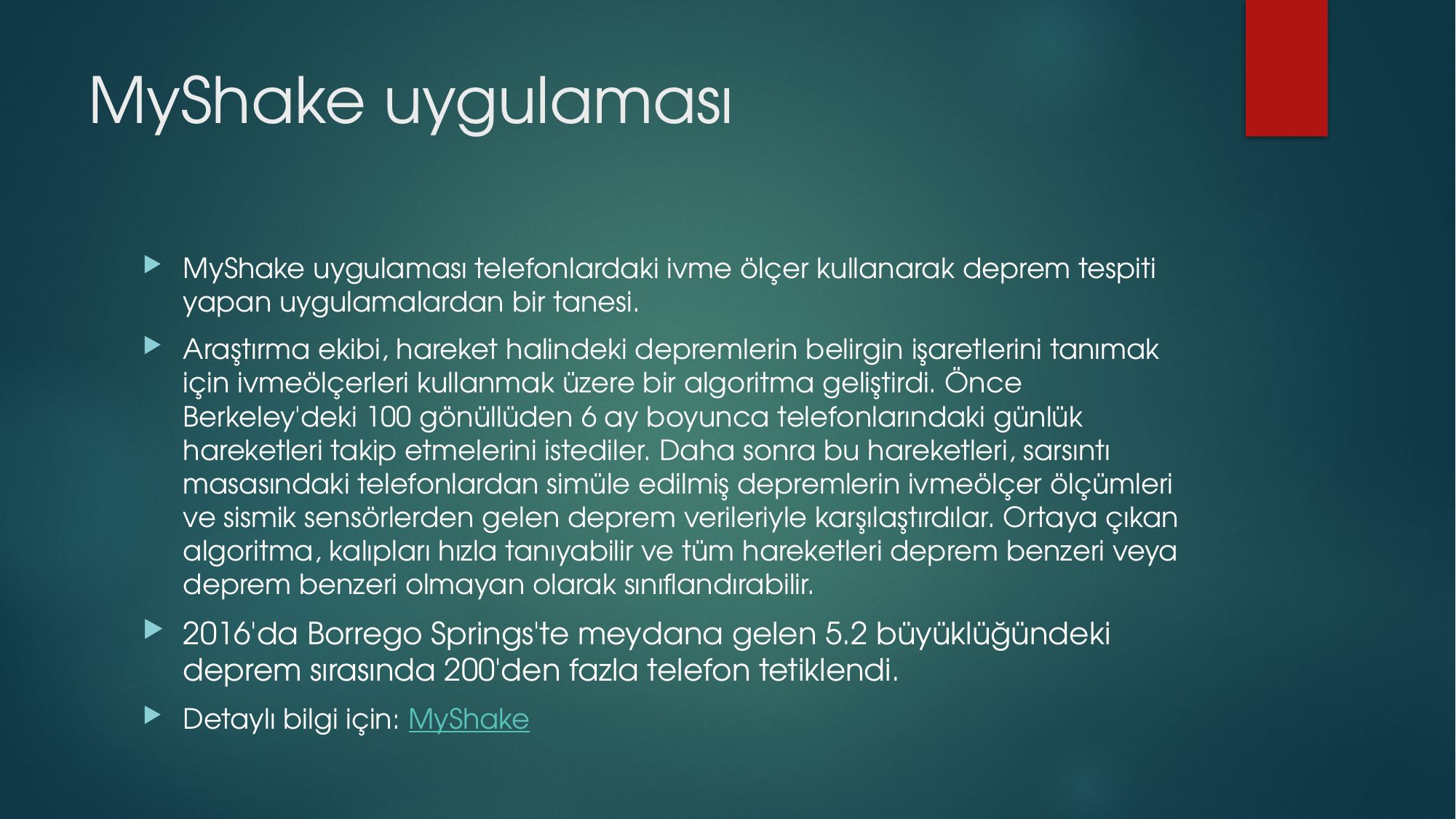

# MyShake uygulaması
MyShake uygulaması telefonlardaki ivme ölçer kullanarak deprem tespiti yapan uygulamalardan bir tanesi.
Araştırma ekibi, hareket halindeki depremlerin belirgin işaretlerini tanımak için ivmeölçerleri kullanmak üzere bir algoritma geliştirdi. Önce Berkeley'deki 100 gönüllüden 6 ay boyunca telefonlarındaki günlük hareketleri takip etmelerini istediler. Daha sonra bu hareketleri, sarsıntı masasındaki telefonlardan simüle edilmiş depremlerin ivmeölçer ölçümleri ve sismik sensörlerden gelen deprem verileriyle karşılaştırdılar. Ortaya çıkan algoritma, kalıpları hızla tanıyabilir ve tüm hareketleri deprem benzeri veya deprem benzeri olmayan olarak sınıflandırabilir.
2016'da Borrego Springs'te meydana gelen 5.2 büyüklüğündeki deprem sırasında 200'den fazla telefon tetiklendi.
Detaylı bilgi için: MyShake